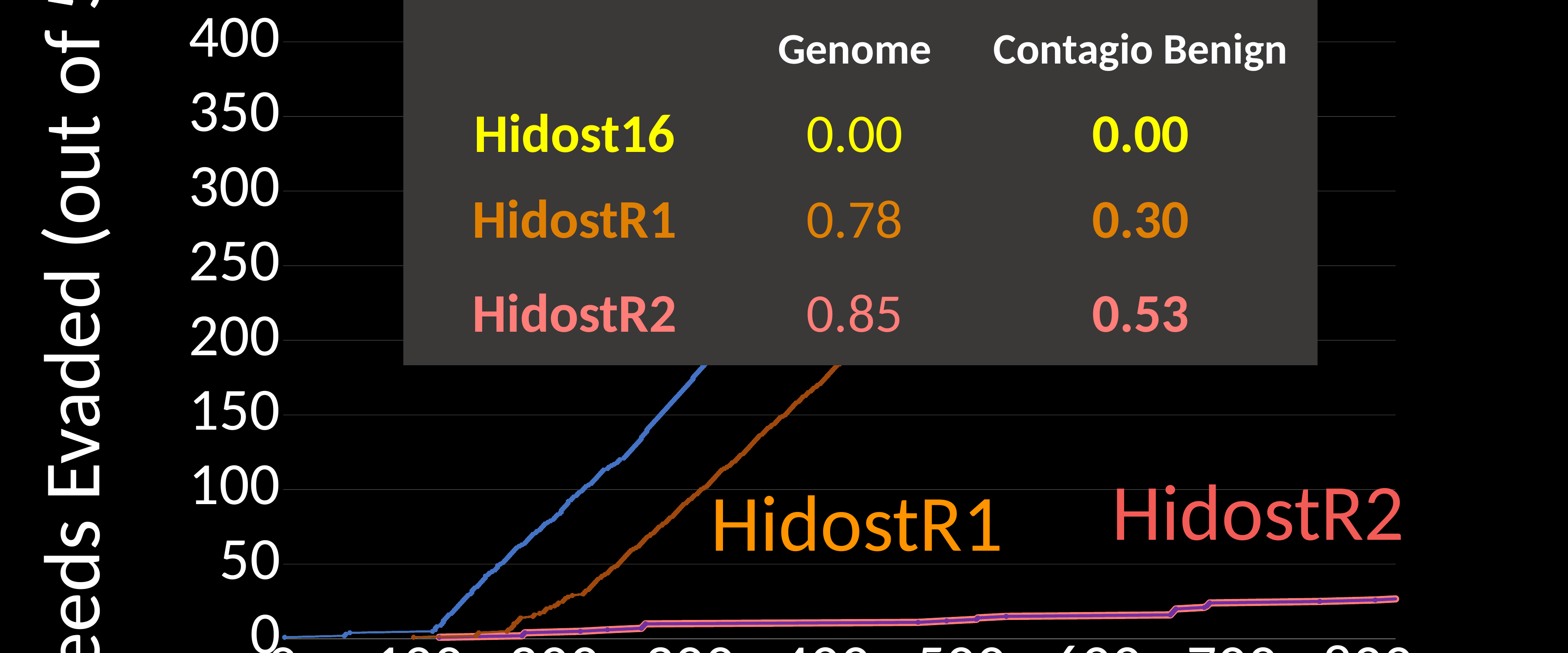

### Chart

| Category |  | Hidost16_adv_retrain1 | Hidost16_adv_retrain2 |  | Hidost16_adv_retrain1 | Hidost16_adv_retrain2 |  | Hidost16_adv_retrain1 | Hidost16_adv_retrain2 |  | Hidost16_adv_retrain1 |
|---|---|---|---|---|---|---|---|---|---|---|---|
Hidost16
False Positive Rates
|  | Genome | Contagio Benign |
| --- | --- | --- |
| Hidost16 | 0.00 | 0.00 |
| HidostR1 | 0.78 | 0.30 |
| HidostR2 | 0.85 | 0.53 |
Seeds Evaded (out of 500)
HidostR2
HidostR1
Generations